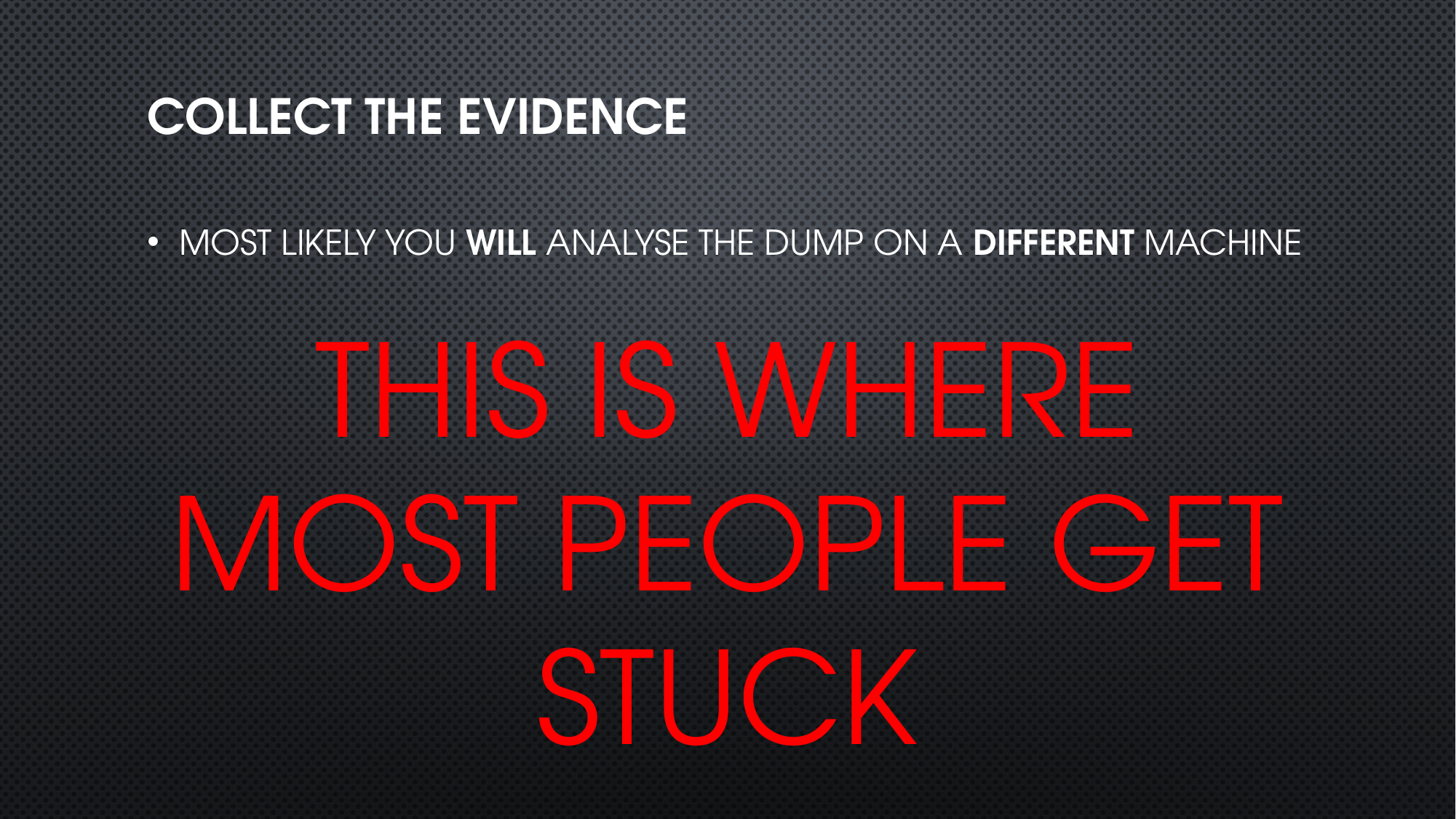

# Collect the evidence
Most likely you will analyse the dump on a different machine
This is where most people get stuck